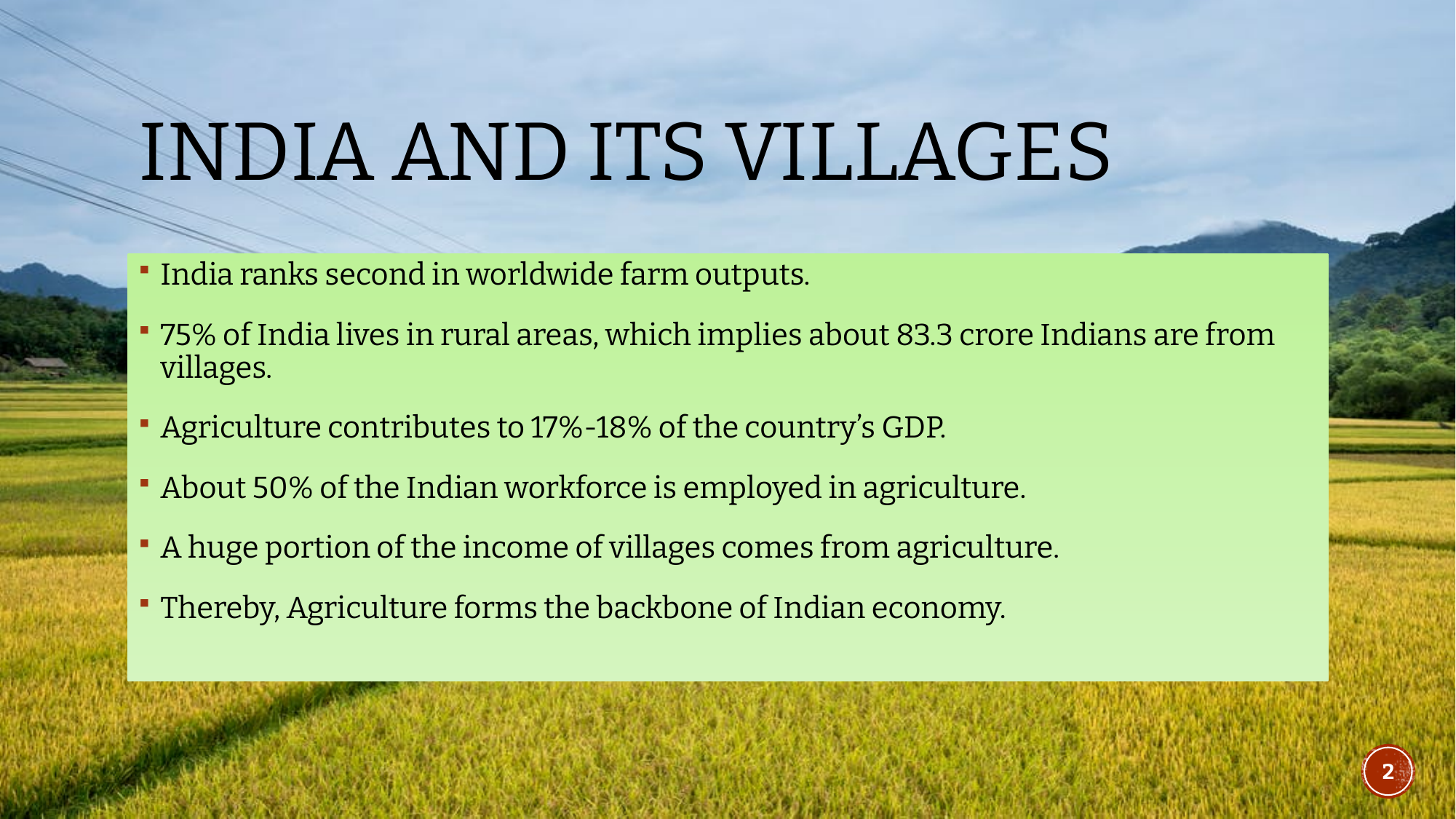

# India and its villages
India ranks second in worldwide farm outputs.
75% of India lives in rural areas, which implies about 83.3 crore Indians are from villages.
Agriculture contributes to 17%-18% of the country’s GDP.
About 50% of the Indian workforce is employed in agriculture.
A huge portion of the income of villages comes from agriculture.
Thereby, Agriculture forms the backbone of Indian economy.

2